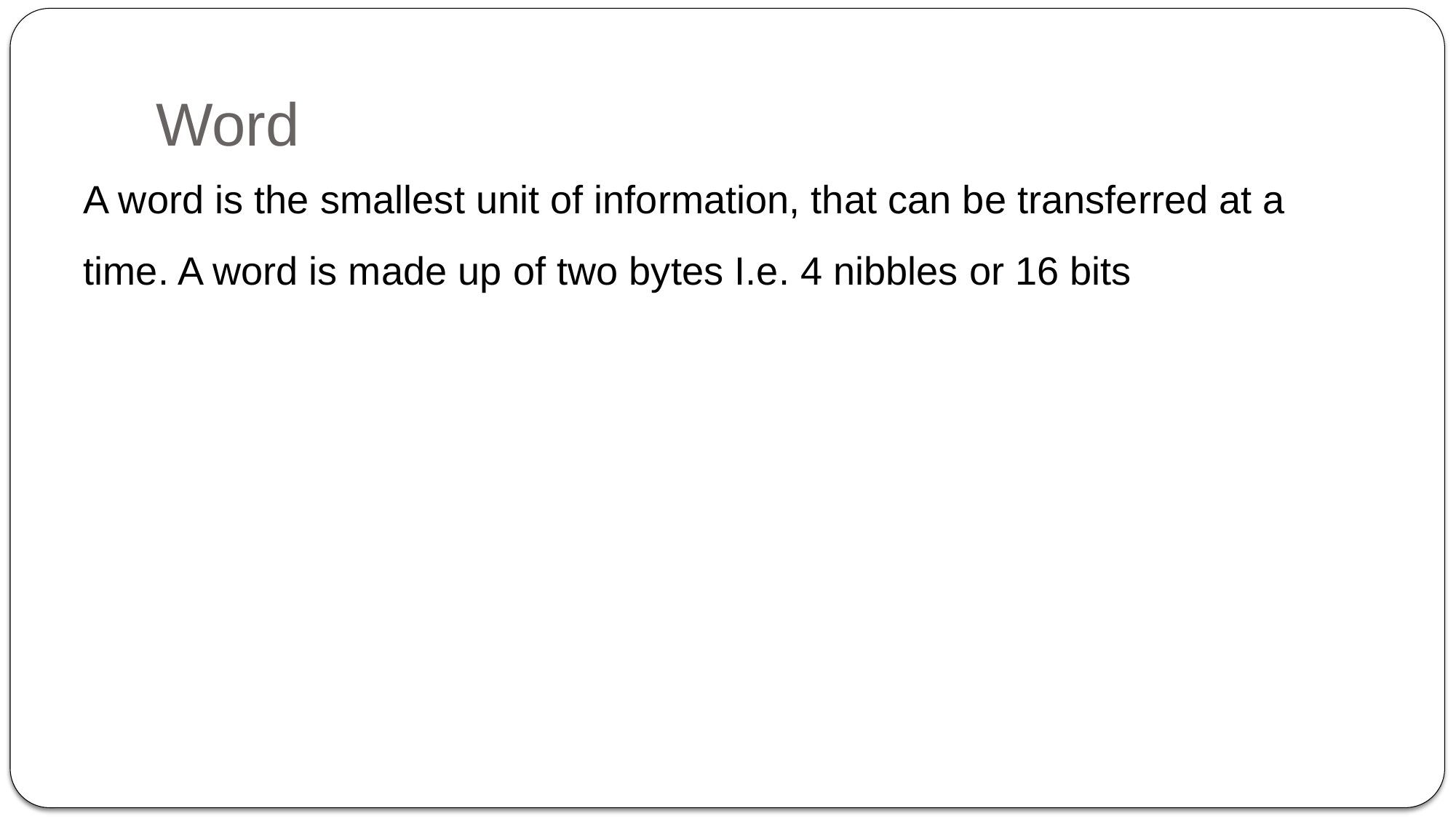

# Word
A word is the smallest unit of information, that can be transferred at a time. A word is made up of two bytes I.e. 4 nibbles or 16 bits